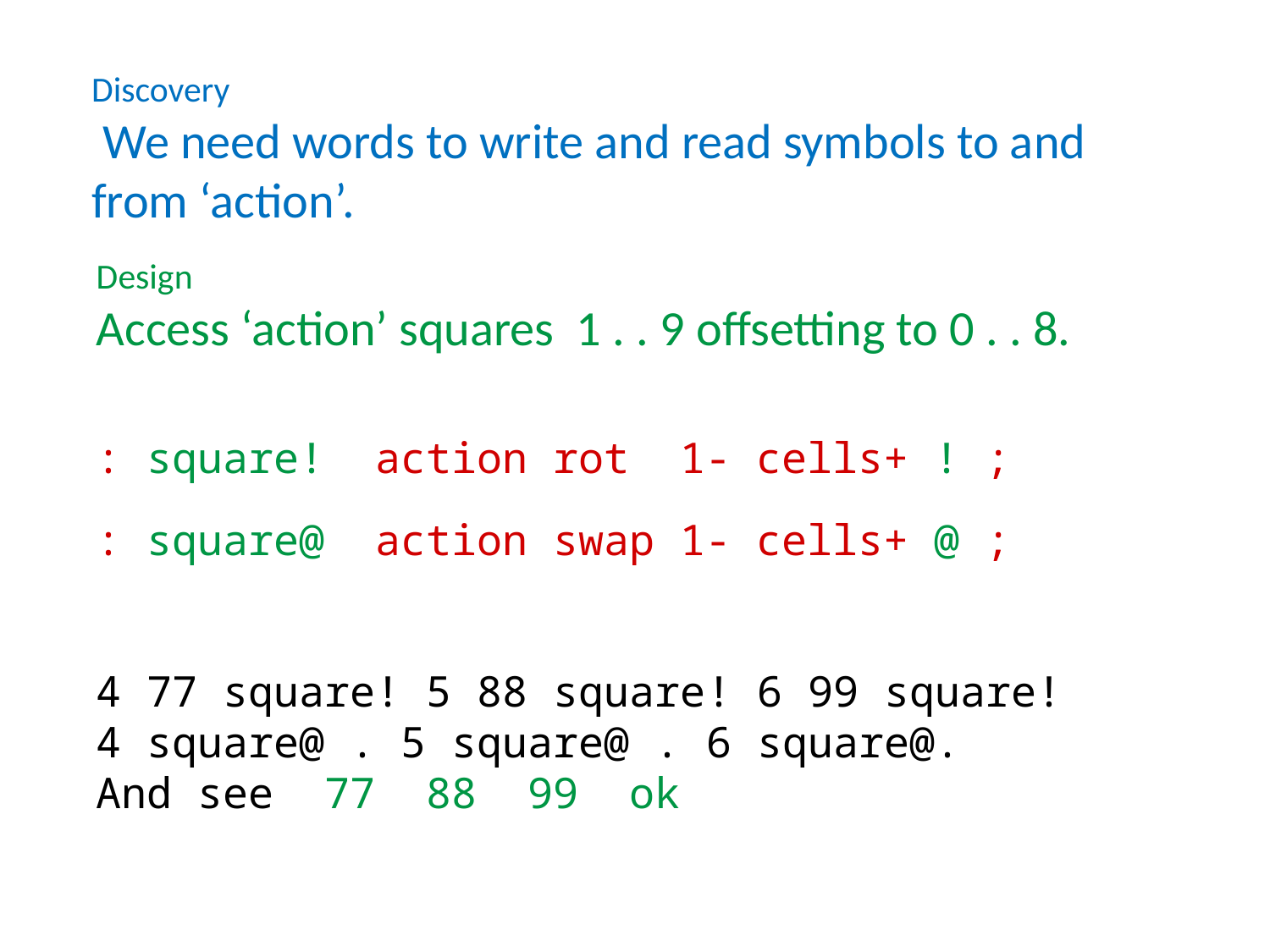

Discovery
 We need words to write and read symbols to and from ‘action’.
Design
Access ‘action’ squares  1 . . 9 offsetting to 0 . . 8.
: square!  action rot  1- cells+ ! ;
: square@  action swap 1- cells+ @ ;
4 77 square! 5 88 square! 6 99 square!
4 square@ . 5 square@ . 6 square@.
And see  77  88  99  ok